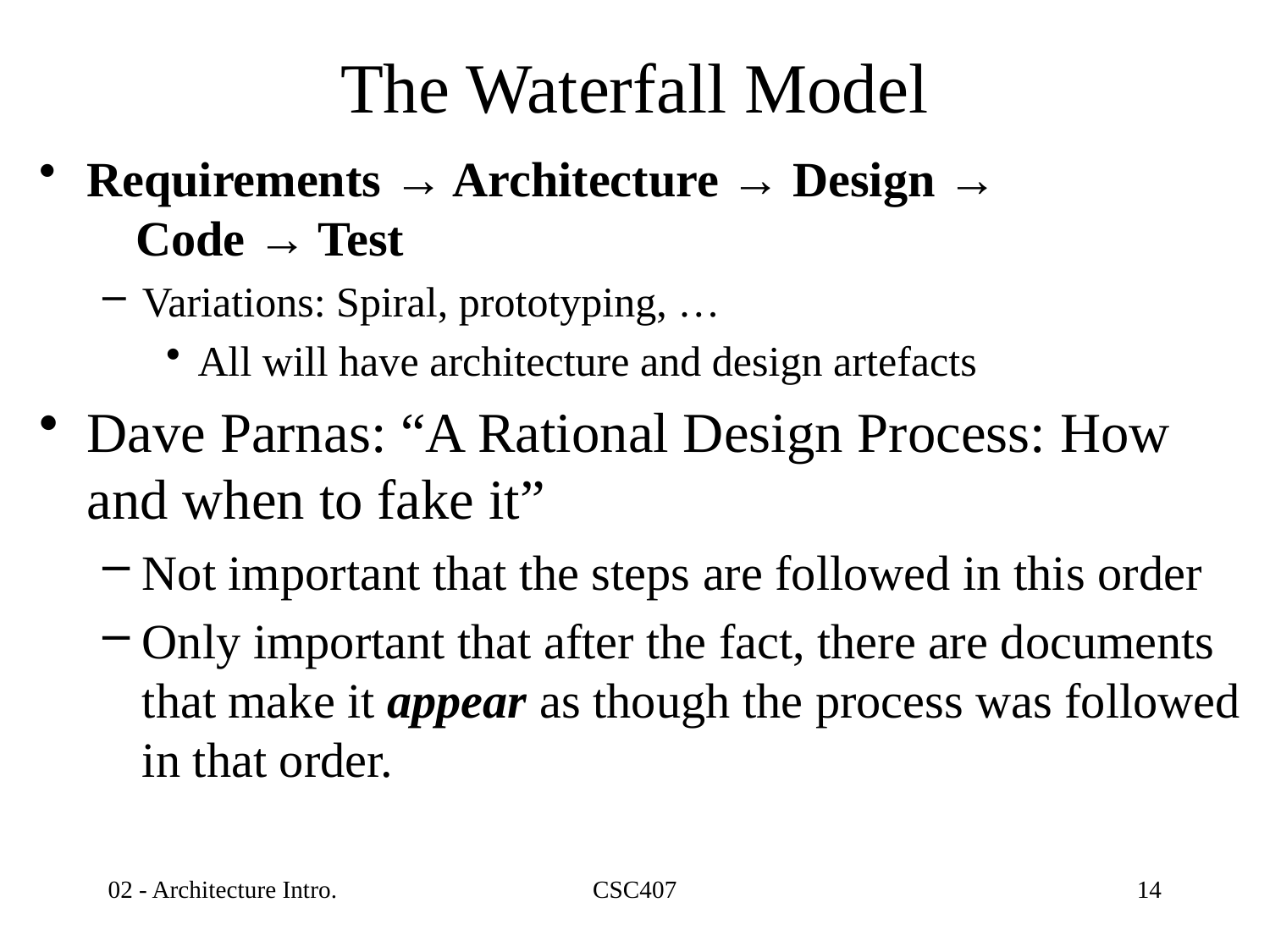

# The Waterfall Model
Requirements → Architecture → Design →
    Code → Test
Variations: Spiral, prototyping, …
All will have architecture and design artefacts
Dave Parnas: “A Rational Design Process: How and when to fake it”
Not important that the steps are followed in this order
Only important that after the fact, there are documents that make it appear as though the process was followed in that order.
02 - Architecture Intro.
CSC407
14